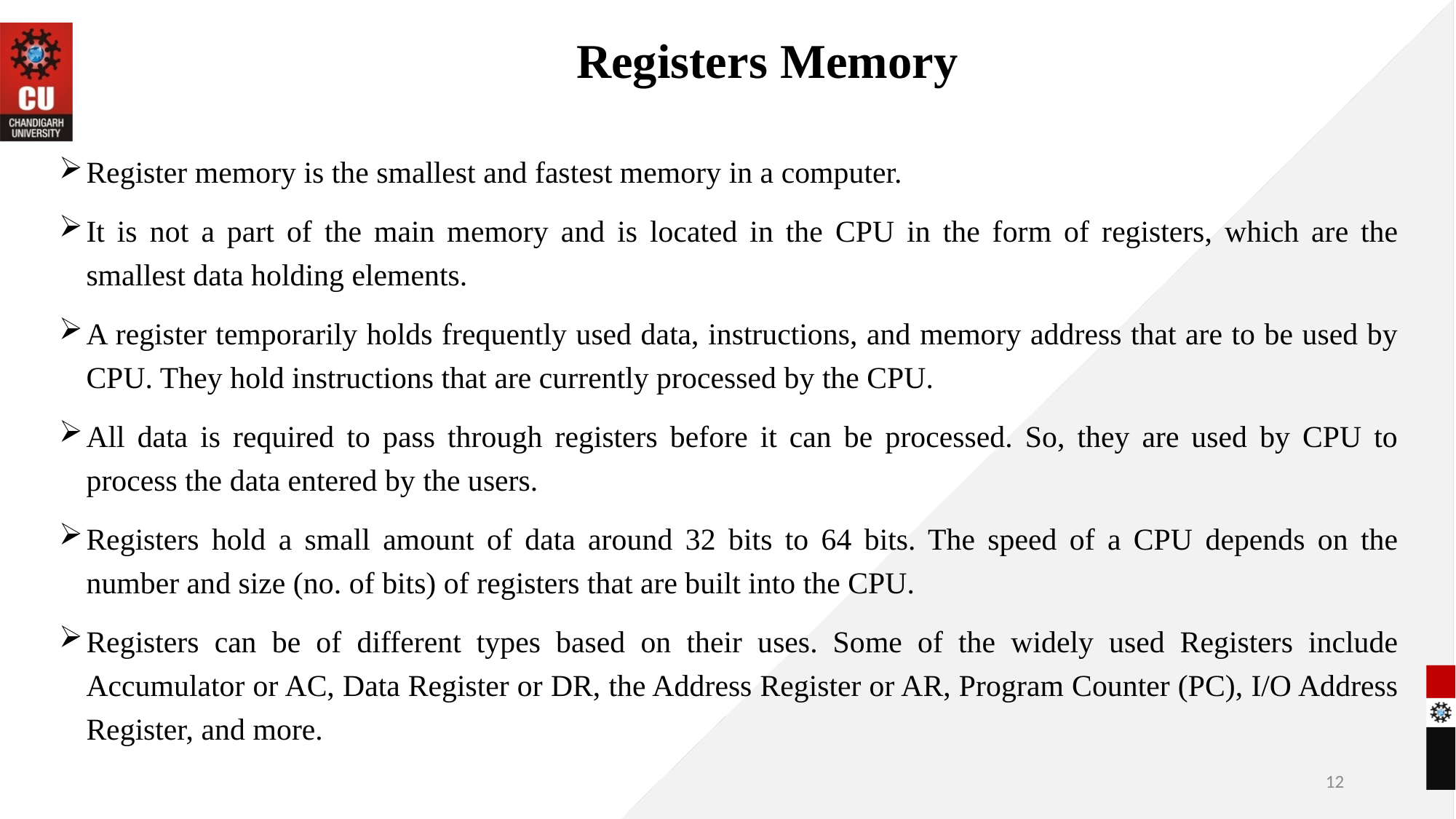

# Registers Memory
Register memory is the smallest and fastest memory in a computer.
It is not a part of the main memory and is located in the CPU in the form of registers, which are the smallest data holding elements.
A register temporarily holds frequently used data, instructions, and memory address that are to be used by CPU. They hold instructions that are currently processed by the CPU.
All data is required to pass through registers before it can be processed. So, they are used by CPU to process the data entered by the users.
Registers hold a small amount of data around 32 bits to 64 bits. The speed of a CPU depends on the number and size (no. of bits) of registers that are built into the CPU.
Registers can be of different types based on their uses. Some of the widely used Registers include Accumulator or AC, Data Register or DR, the Address Register or AR, Program Counter (PC), I/O Address Register, and more.
12